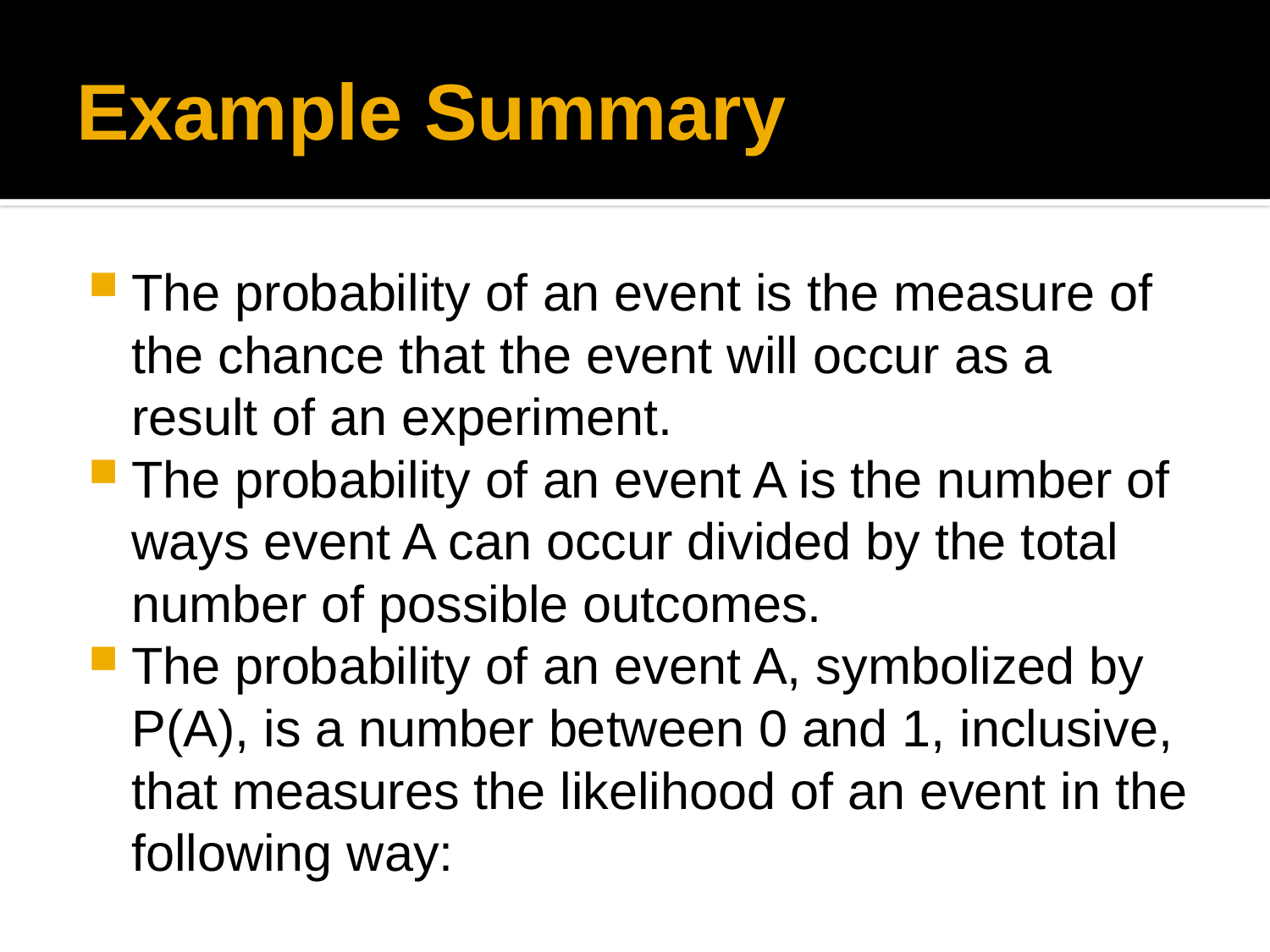

# Example Summary
The probability of an event is the measure of the chance that the event will occur as a result of an experiment.
The probability of an event A is the number of ways event A can occur divided by the total number of possible outcomes.
The probability of an event A, symbolized by P(A), is a number between 0 and 1, inclusive, that measures the likelihood of an event in the following way: